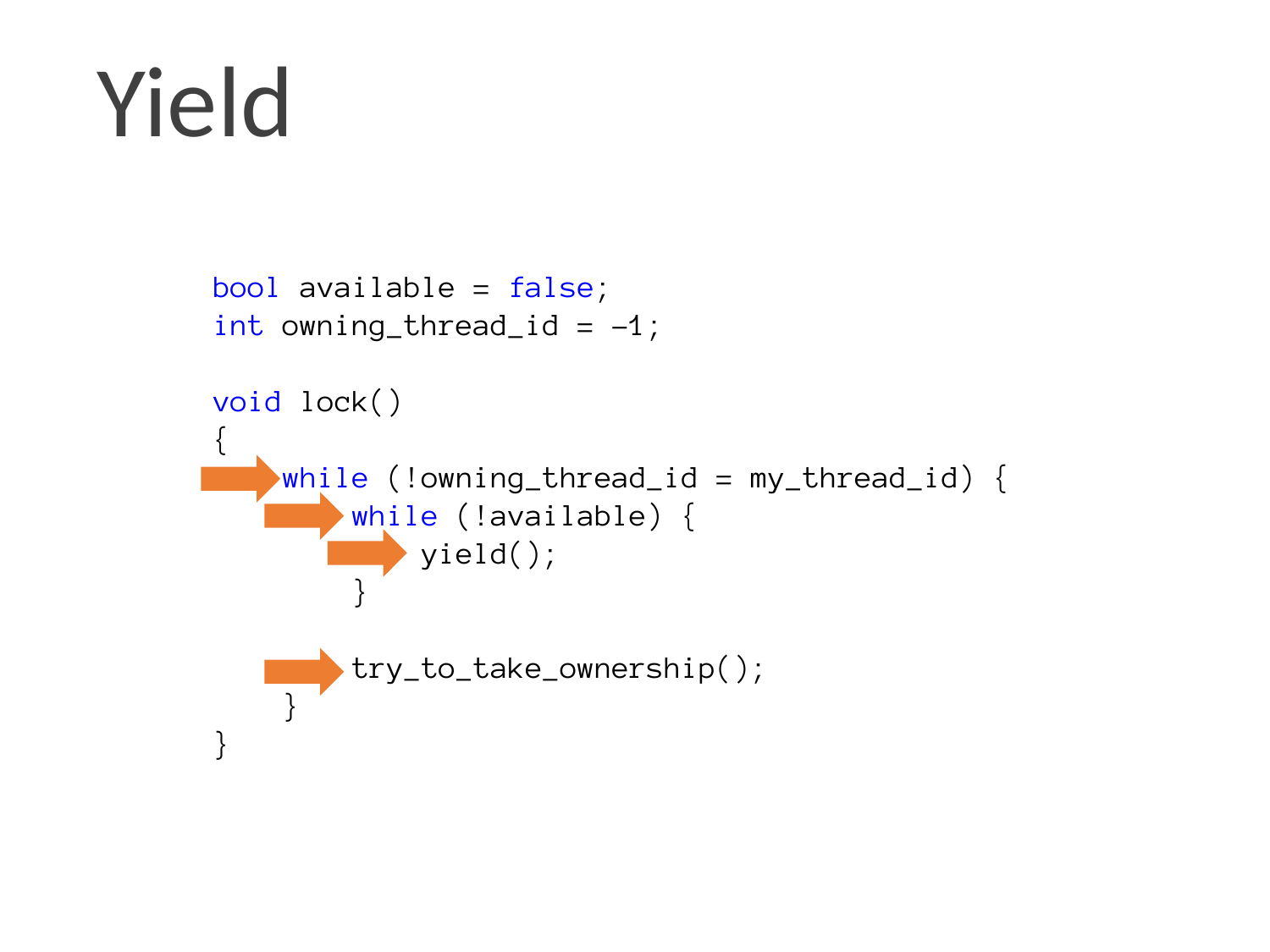

# Yield
bool available = false;
int owning_thread_id = -1;

void lock()
{
    while (!owning_thread_id = my_thread_id) {
        while (!available) {
            yield();
        }

        try_to_take_ownership();
    }
}